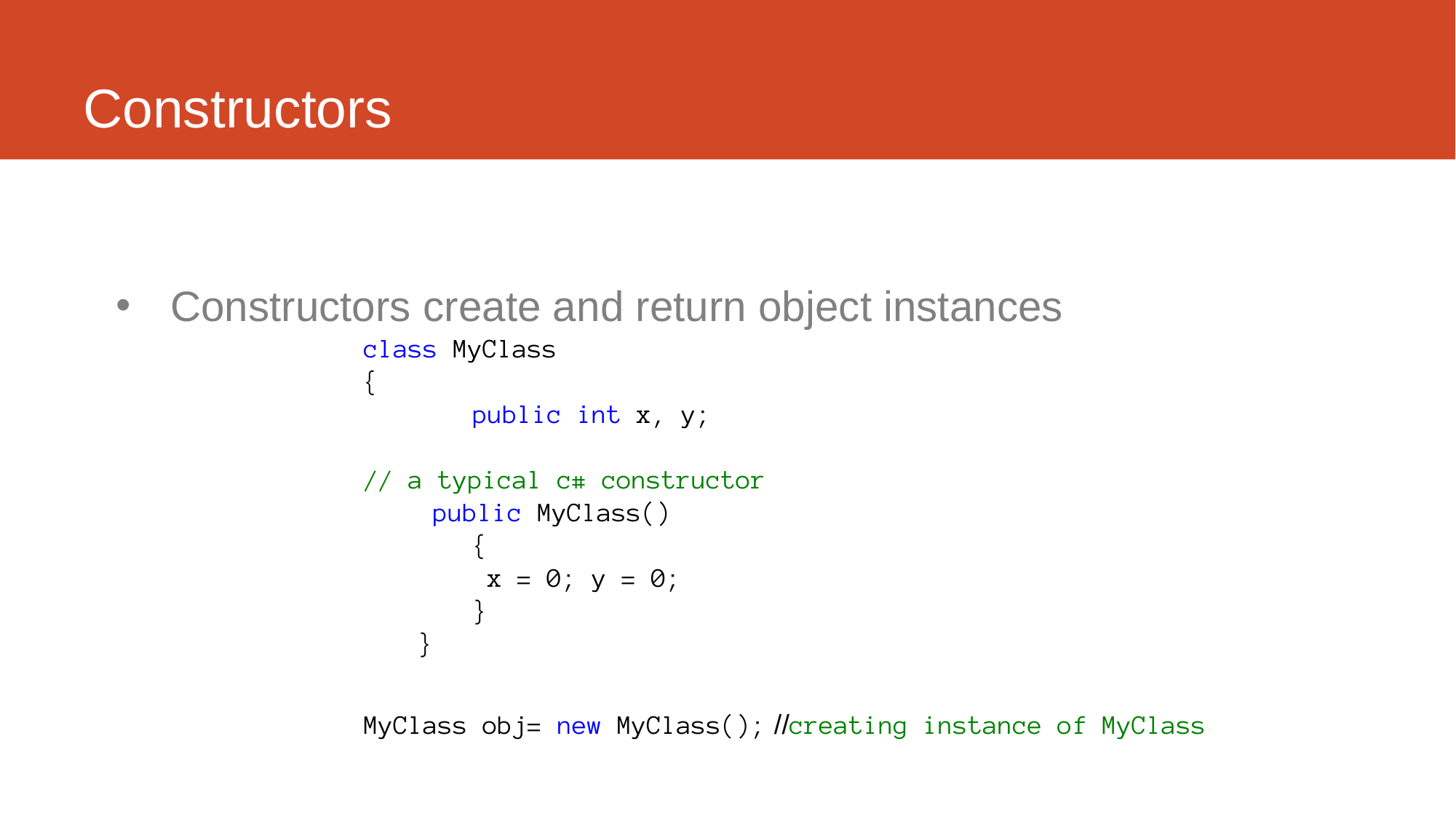

# Constructors
Constructors create and return object instances

class MyClass
{
 	public int x, y;

// a typical c# constructor
 public MyClass()
{
 x = 0; y = 0;
}
}

MyClass obj= new MyClass(); //creating instance of MyClass